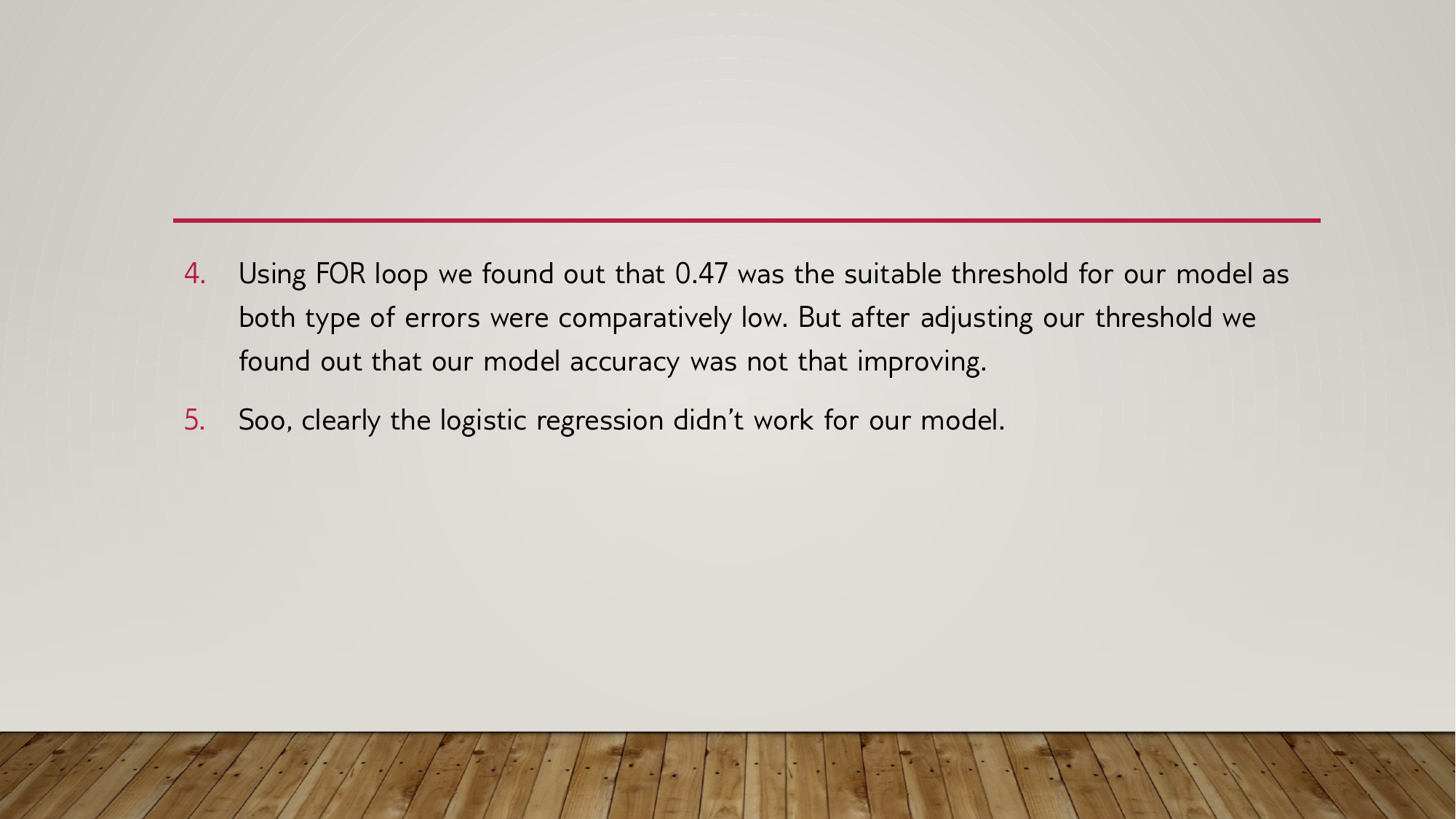

Using FOR loop we found out that 0.47 was the suitable threshold for our model as both type of errors were comparatively low. But after adjusting our threshold we found out that our model accuracy was not that improving.
Soo, clearly the logistic regression didn’t work for our model.